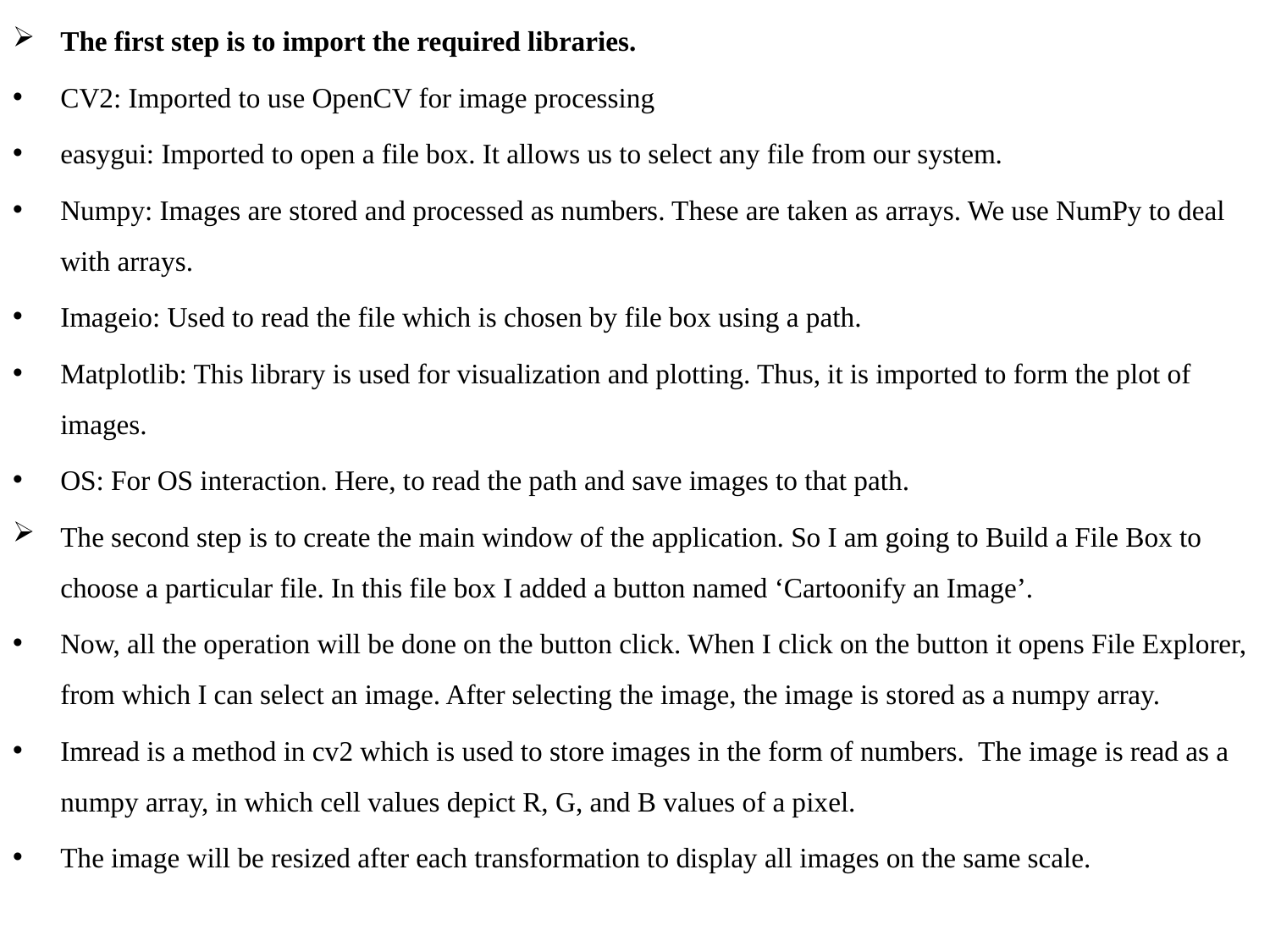

The first step is to import the required libraries.
CV2: Imported to use OpenCV for image processing
easygui: Imported to open a file box. It allows us to select any file from our system.
Numpy: Images are stored and processed as numbers. These are taken as arrays. We use NumPy to deal with arrays.
Imageio: Used to read the file which is chosen by file box using a path.
Matplotlib: This library is used for visualization and plotting. Thus, it is imported to form the plot of images.
OS: For OS interaction. Here, to read the path and save images to that path.
The second step is to create the main window of the application. So I am going to Build a File Box to choose a particular file. In this file box I added a button named ‘Cartoonify an Image’.
Now, all the operation will be done on the button click. When I click on the button it opens File Explorer, from which I can select an image. After selecting the image, the image is stored as a numpy array.
Imread is a method in cv2 which is used to store images in the form of numbers.  The image is read as a numpy array, in which cell values depict R, G, and B values of a pixel.
The image will be resized after each transformation to display all images on the same scale.